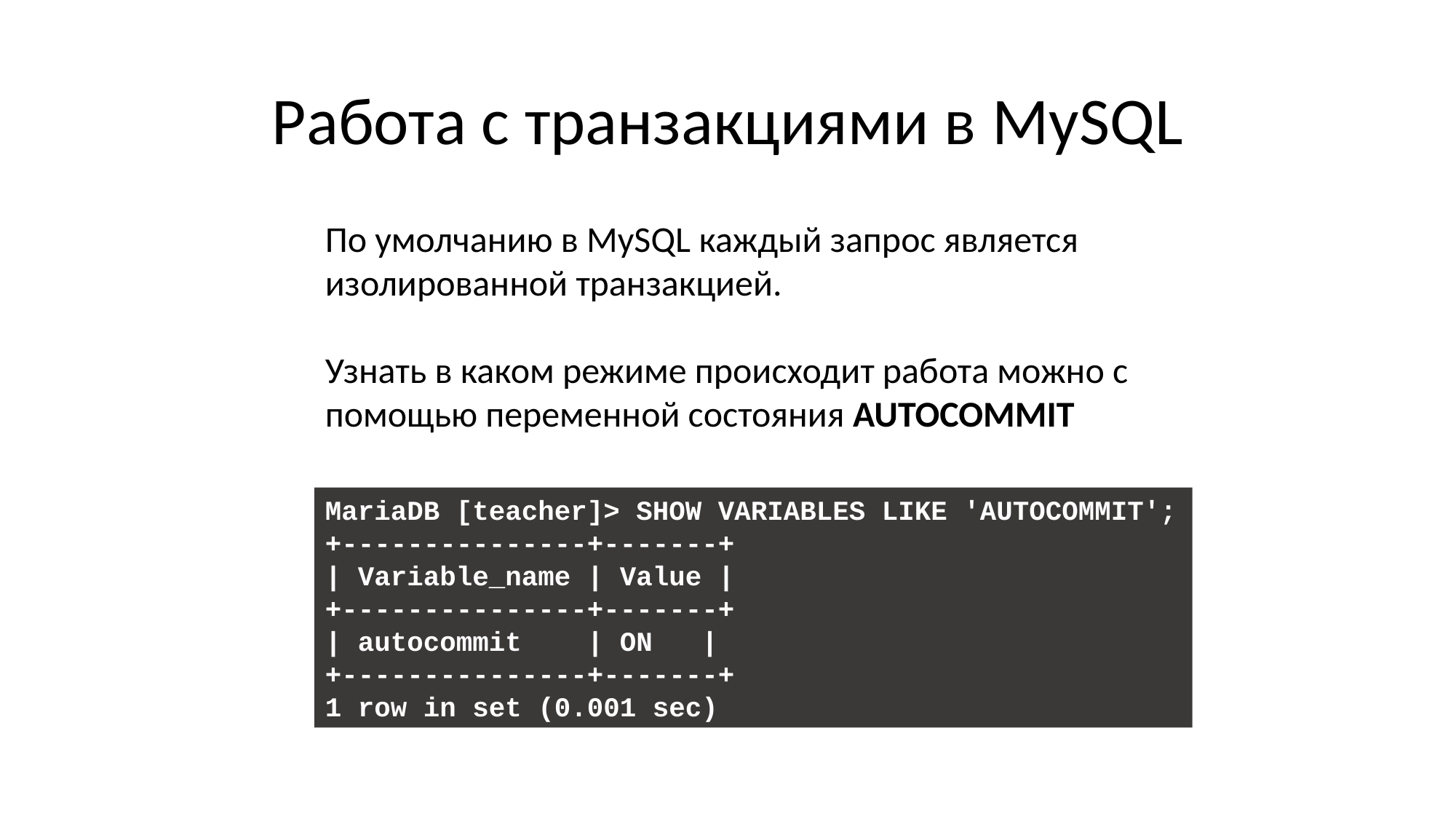

# Работа с транзакциями в MySQL
По умолчанию в MySQL каждый запрос является изолированной транзакцией.

Узнать в каком режиме происходит работа можно с помощью переменной состояния AUTOCOMMIT
MariaDB [teacher]> SHOW VARIABLES LIKE 'AUTOCOMMIT';
+---------------+-------+
| Variable_name | Value |
+---------------+-------+
| autocommit    | ON   |
+---------------+-------+
1 row in set (0.001 sec)